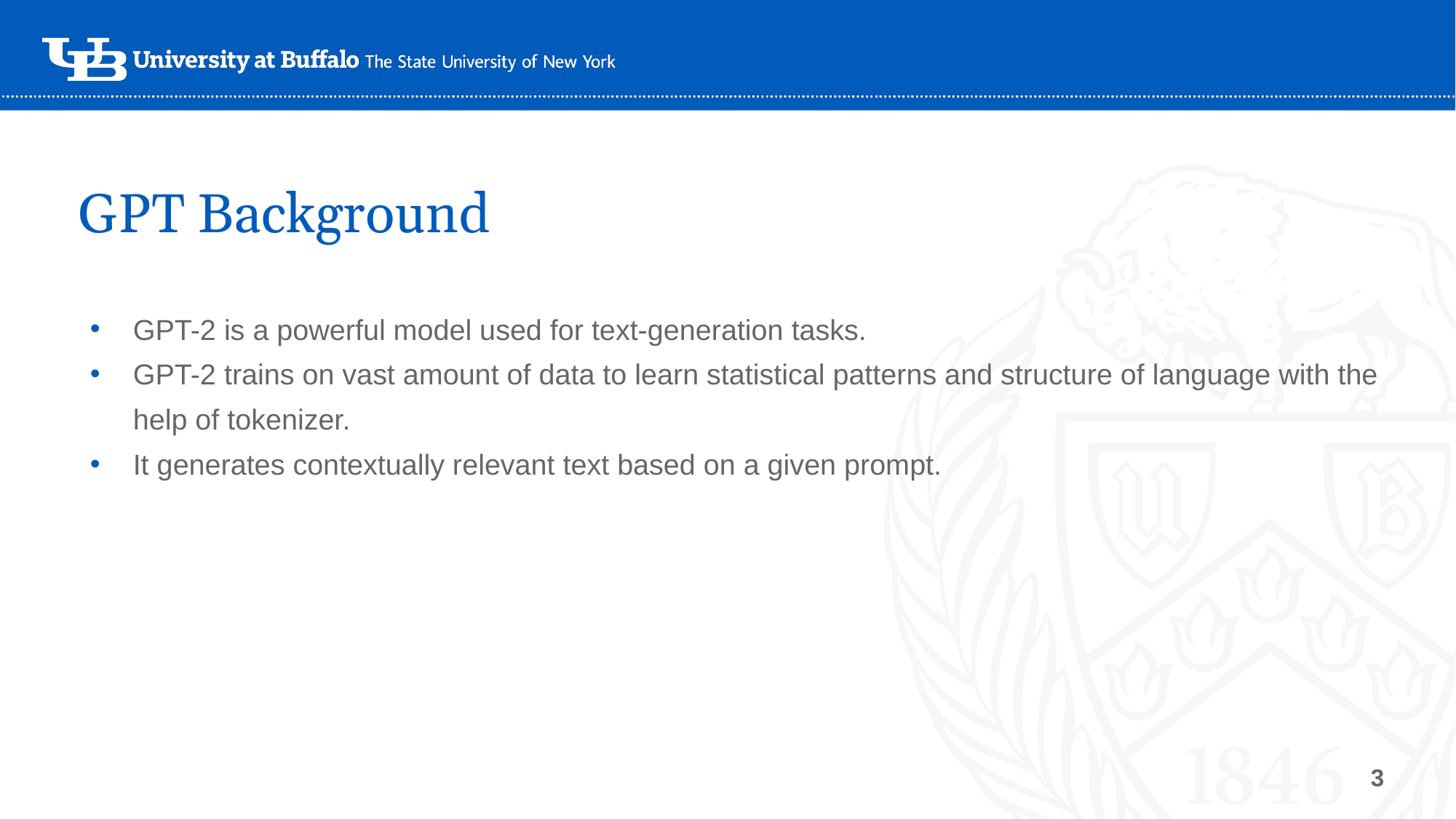

# GPT Background

GPT-2 is a powerful model used for text-generation tasks.
GPT-2 trains on vast amount of data to learn statistical patterns and structure of language with the help of tokenizer.
It generates contextually relevant text based on a given prompt.

3